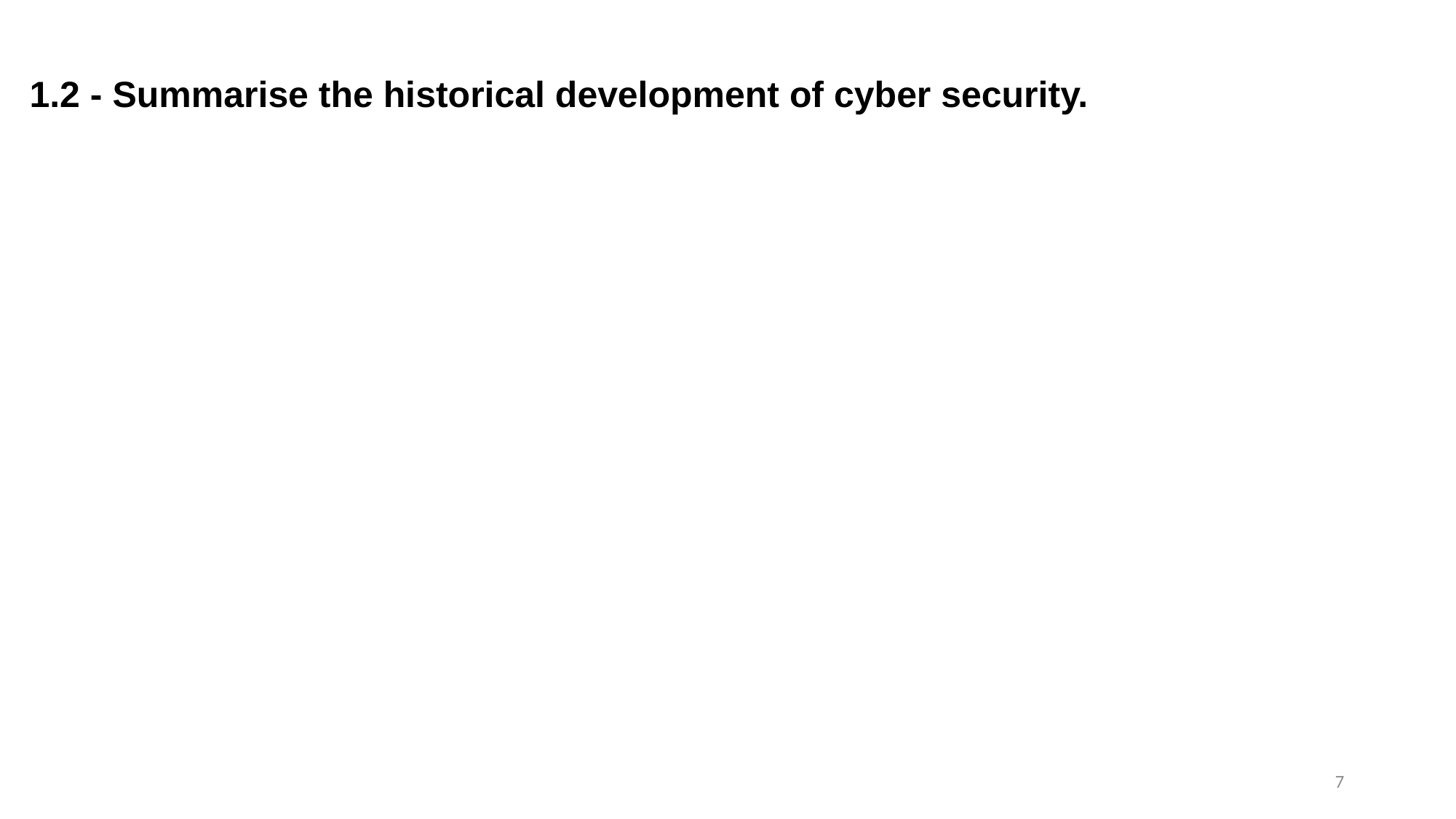

# 1.2 - Summarise the historical development of cyber security.
7